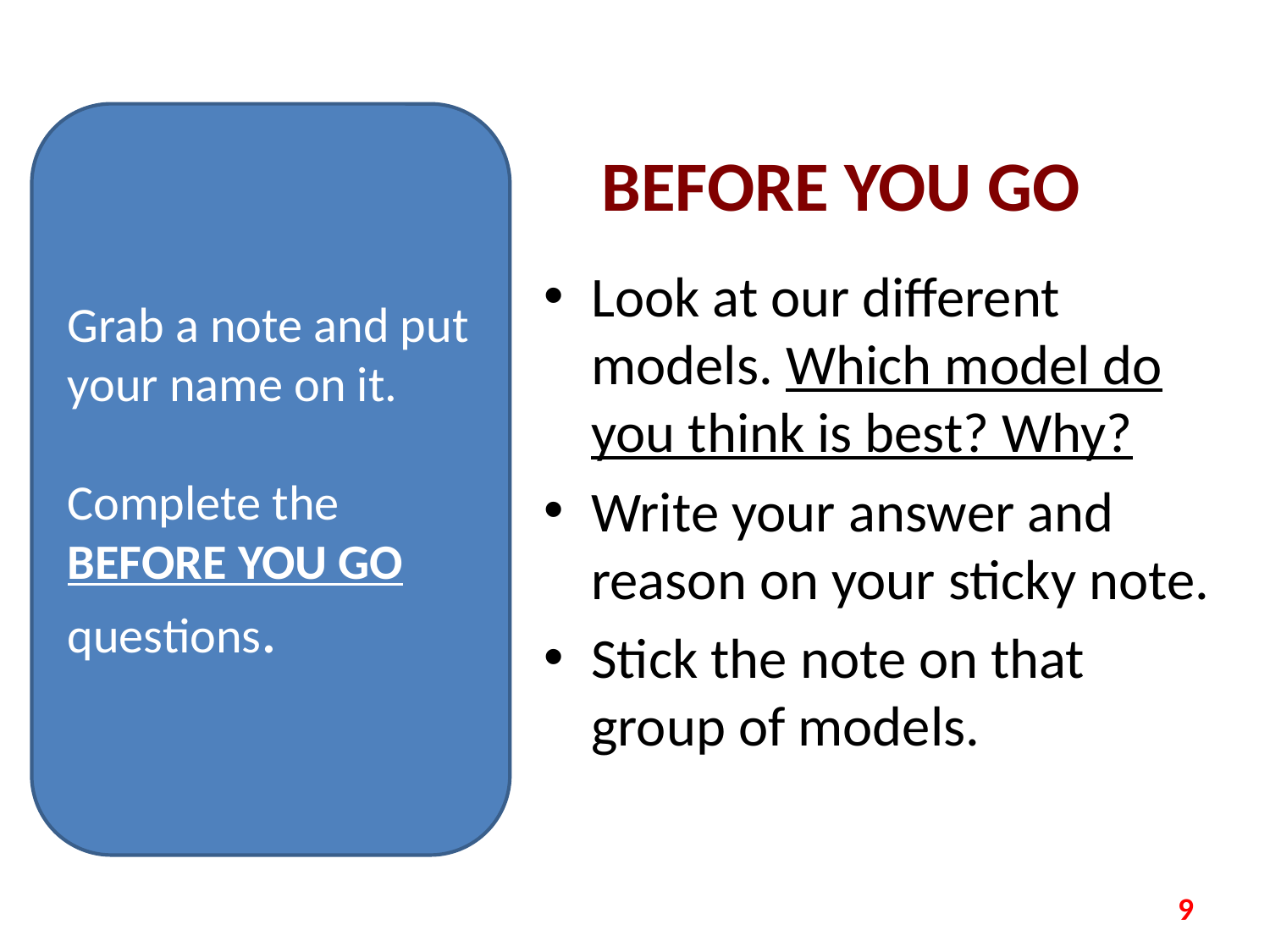

Grab a note and put your name on it.

Complete the BEFORE YOU GO questions.
# BEFORE YOU GO
Look at our different models. Which model do you think is best? Why?
Write your answer and reason on your sticky note.
Stick the note on that group of models.
9